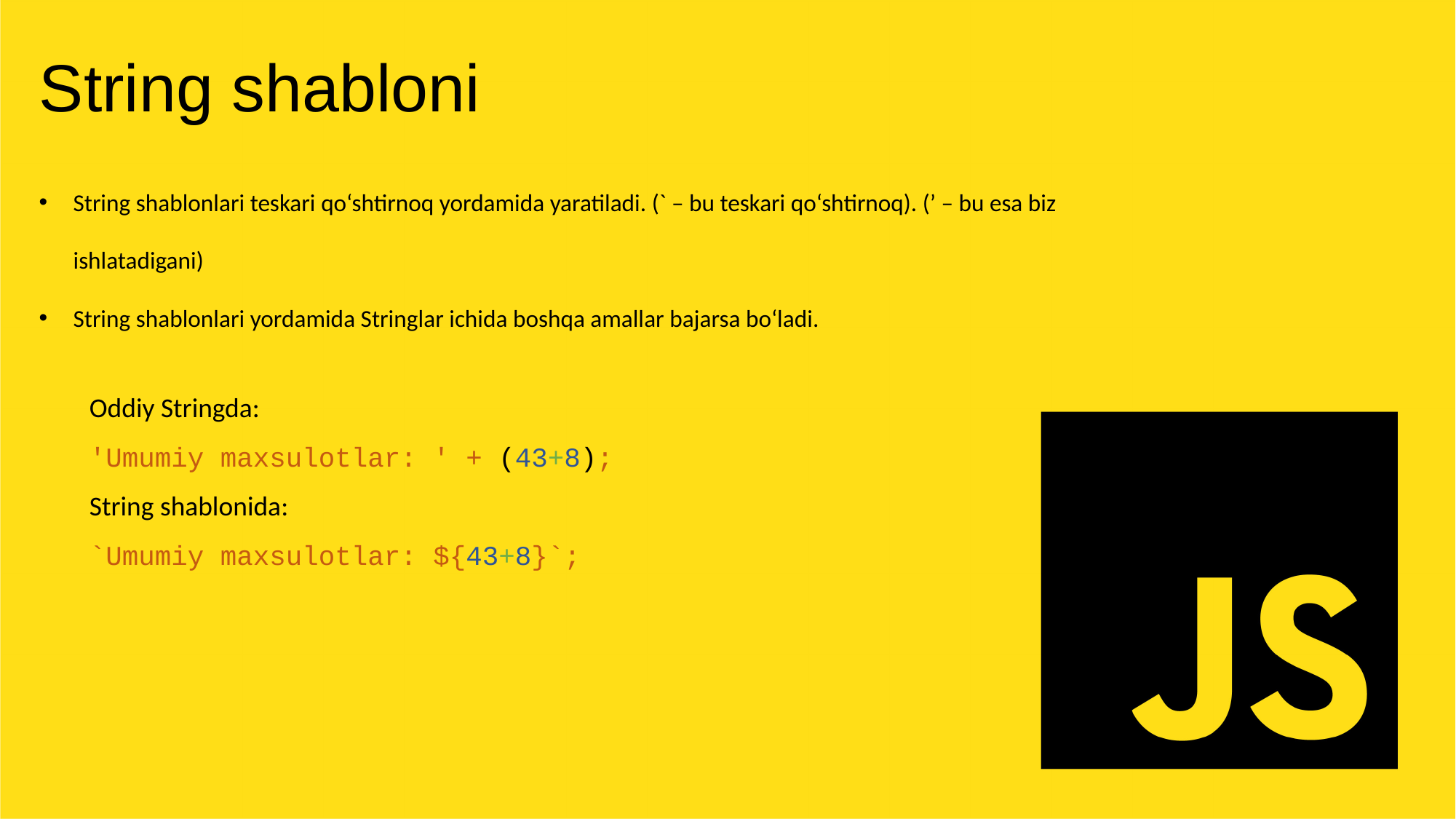

String shabloni
String shablonlari teskari qo‘shtirnoq yordamida yaratiladi. (` – bu teskari qo‘shtirnoq). (’ – bu esa biz ishlatadigani)
String shablonlari yordamida Stringlar ichida boshqa amallar bajarsa bo‘ladi.

Oddiy Stringda:
'Umumiy maxsulotlar: ' + (43+8);
String shablonida:
`Umumiy maxsulotlar: ${43+8}`;